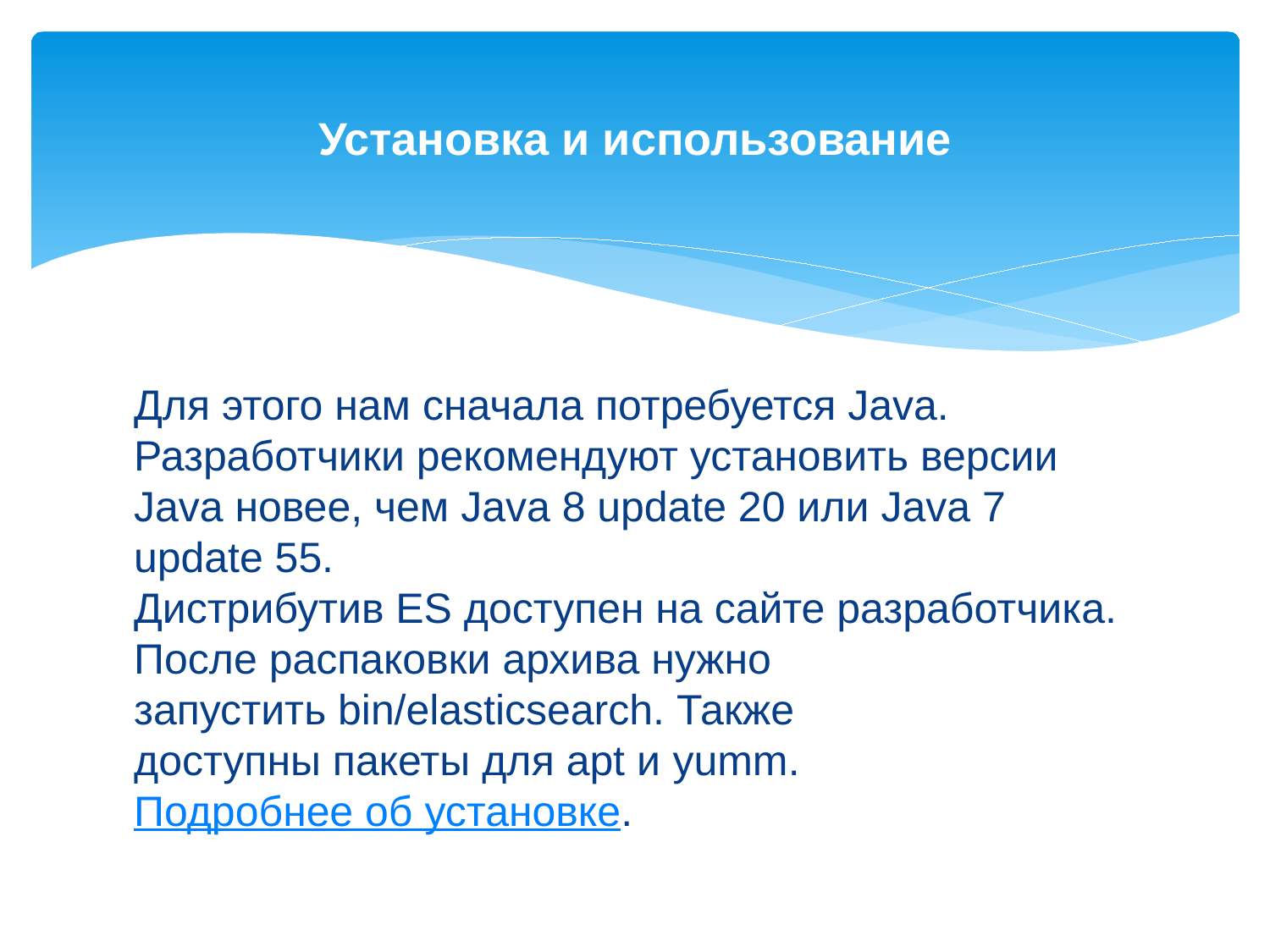

# Установка и использование
Для этого нам сначала потребуется Java. Разработчики рекомендуют установить версии Java новее, чем Java 8 update 20 или Java 7 update 55.
Дистрибутив ES доступен на сайте разработчика. После распаковки архива нужно запустить bin/elasticsearch. Также доступны пакеты для apt и yumm. Подробнее об установке.